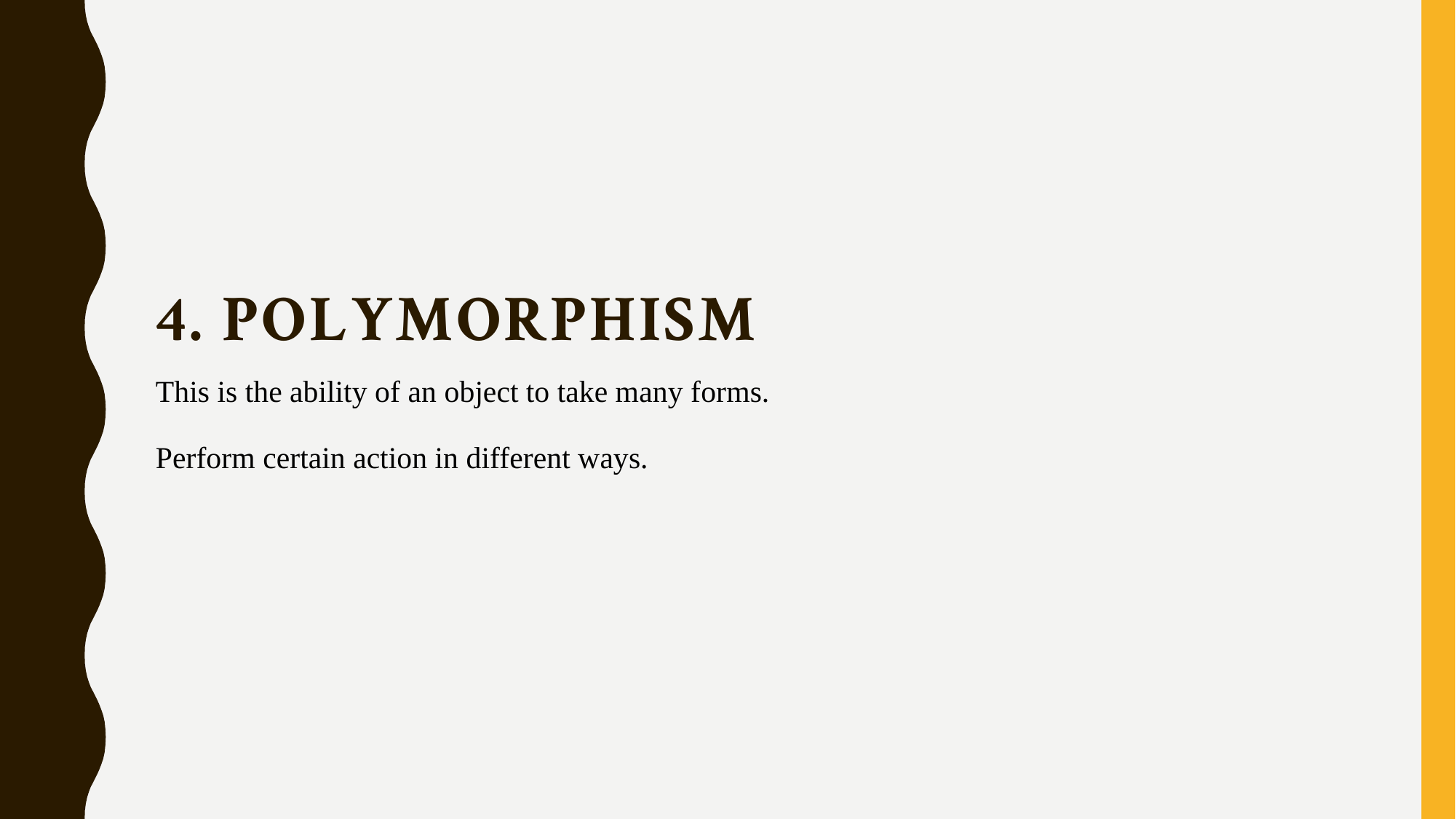

4. POLYMORPHISM
This is the ability of an object to take many forms.
Perform certain action in different ways.